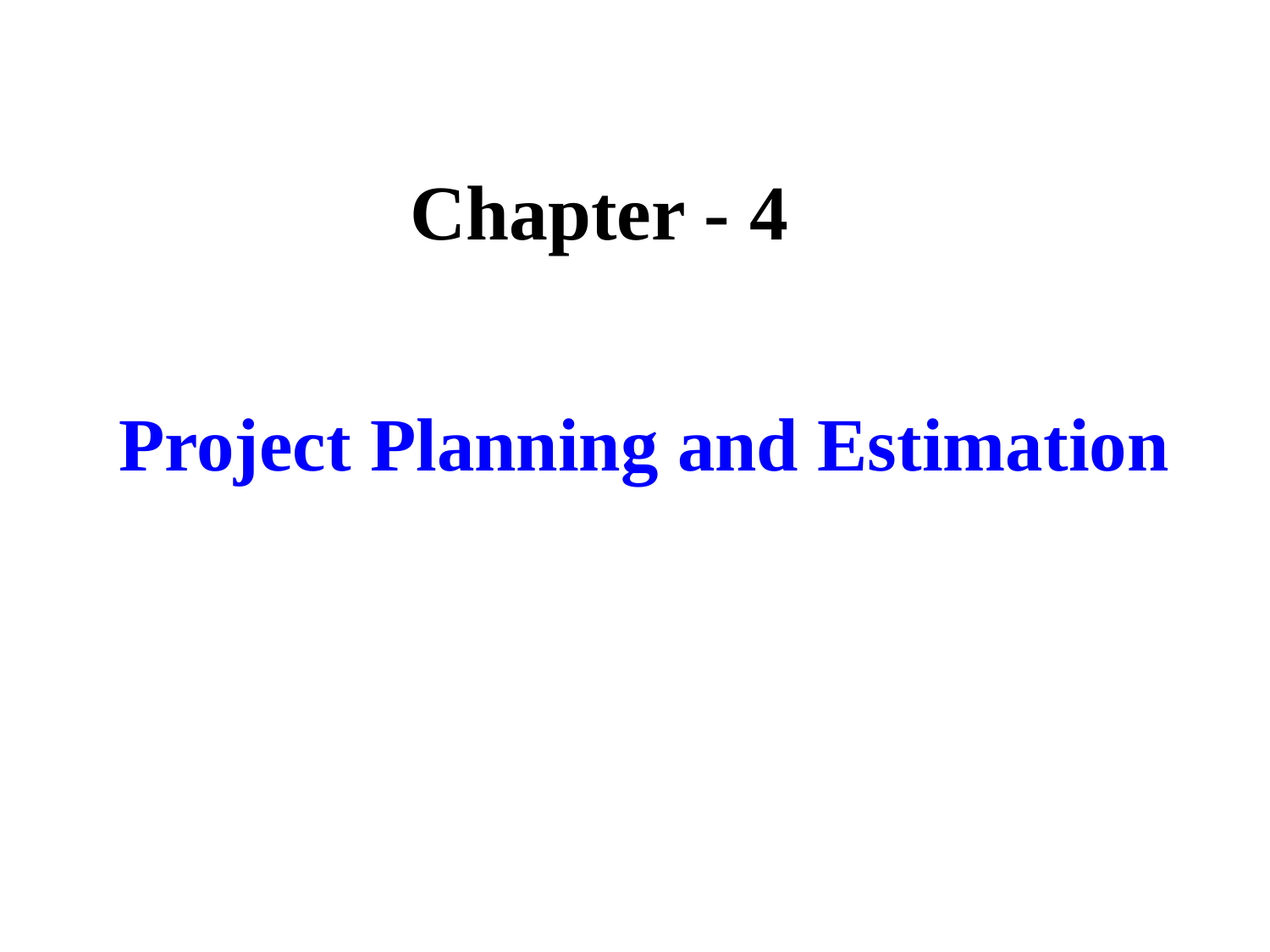

Chapter - 4
# Project Planning and Estimation